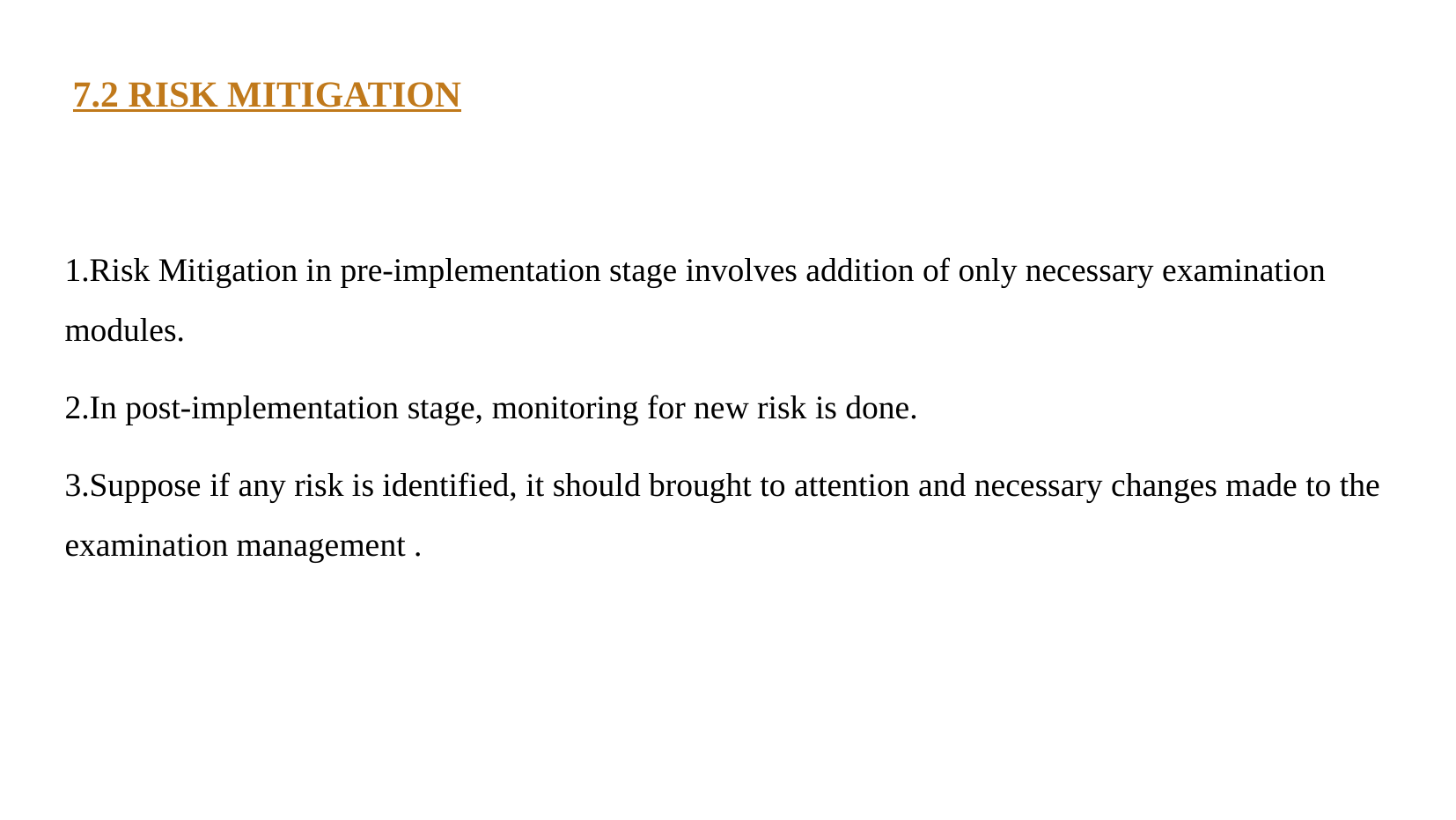

# 7.2 RISK MITIGATION
1.Risk Mitigation in pre-implementation stage involves addition of only necessary examination modules.
2.In post-implementation stage, monitoring for new risk is done.
3.Suppose if any risk is identified, it should brought to attention and necessary changes made to the examination management .